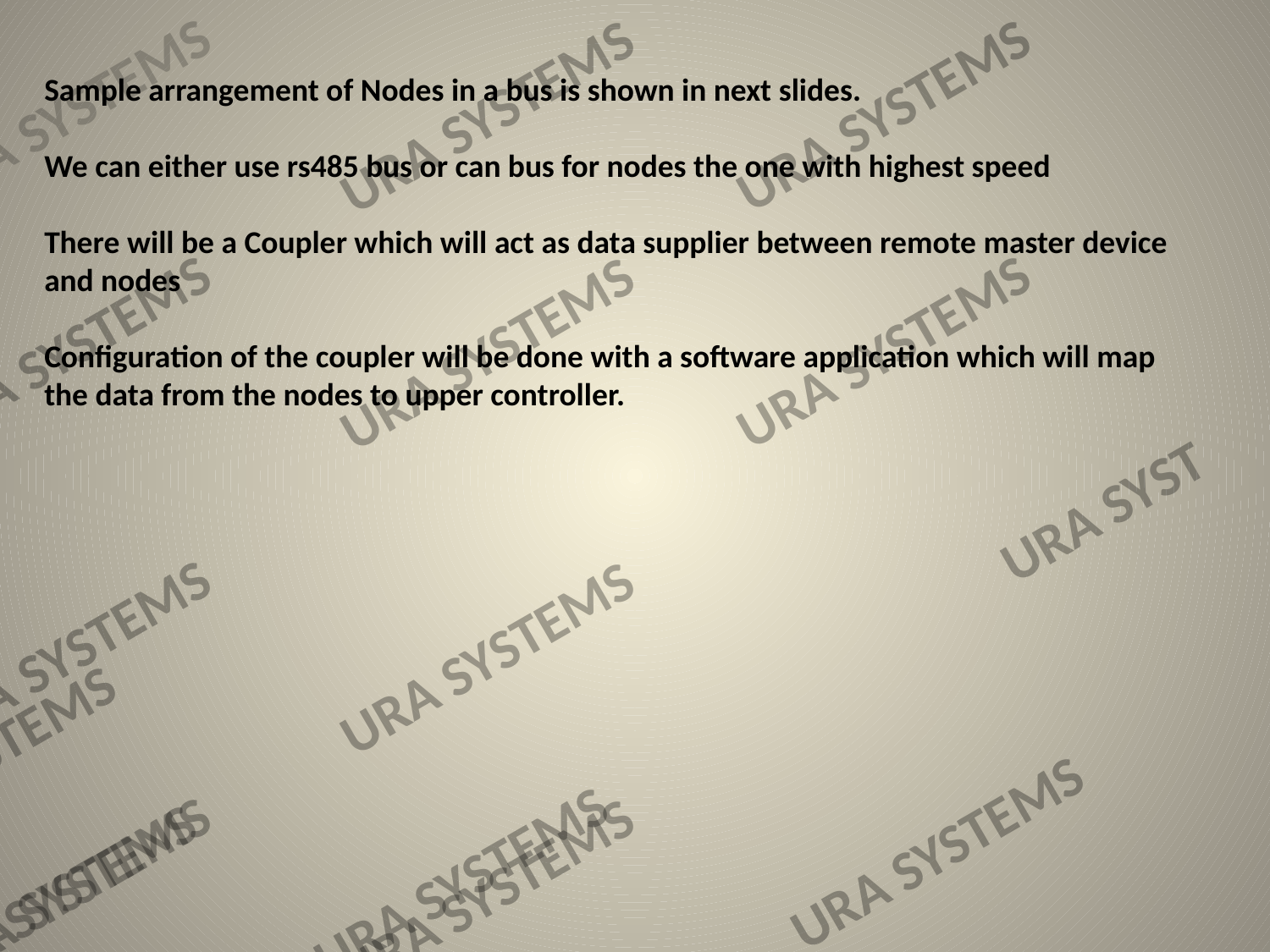

Sample arrangement of Nodes in a bus is shown in next slides.

We can either use rs485 bus or can bus for nodes the one with highest speed

There will be a Coupler which will act as data supplier between remote master device and nodes

Configuration of the coupler will be done with a software application which will map the data from the nodes to upper controller.